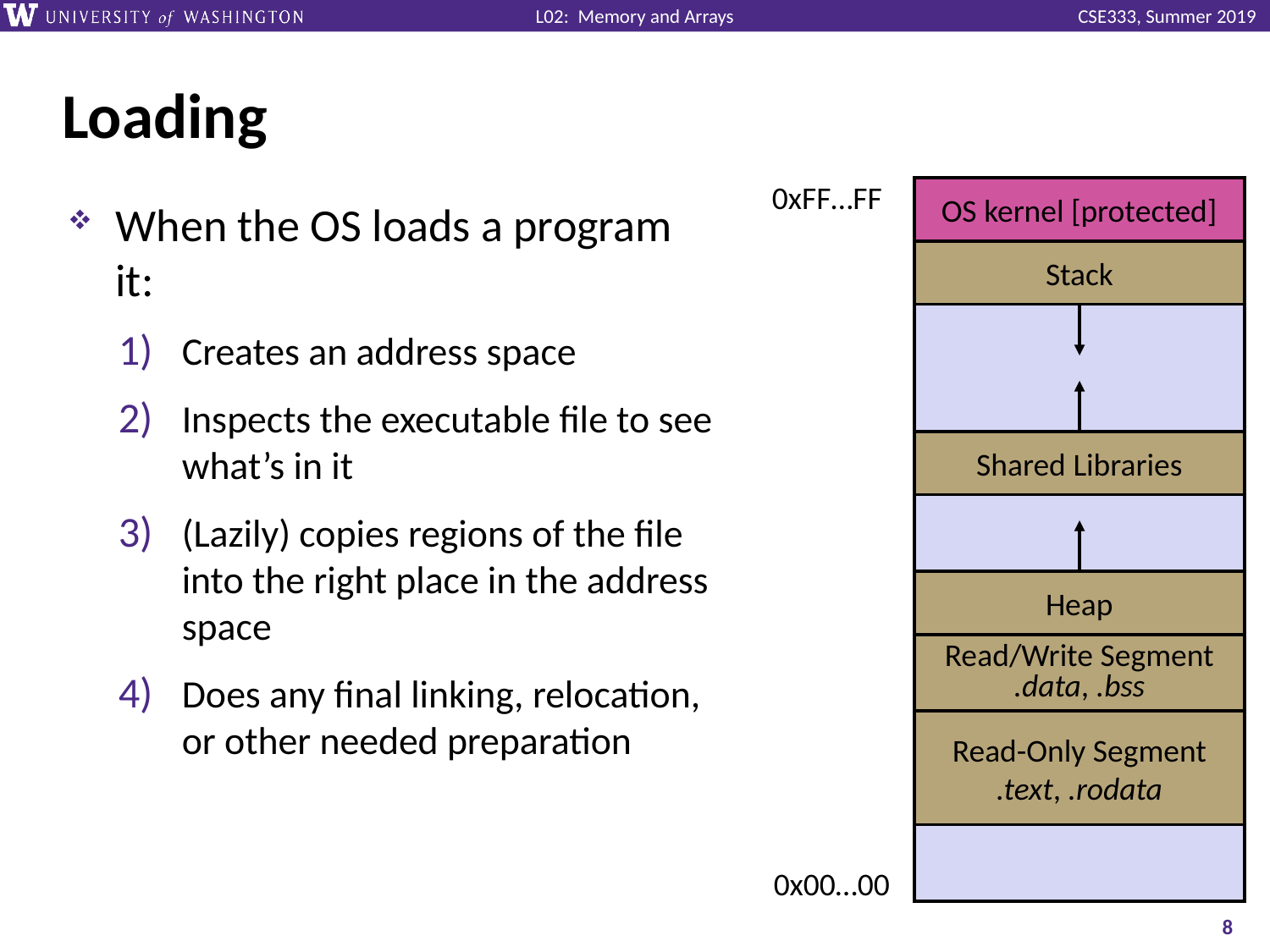

# Loading
0xFF…FF

OS kernel [protected]
Stack
Shared Libraries
Heap
Read/Write Segment
.data, .bss
Read-Only Segment
.text, .rodata
0x00…00
When the OS loads a program it:
Creates an address space
Inspects the executable file to see what’s in it
(Lazily) copies regions of the file into the right place in the address space
Does any final linking, relocation, or other needed preparation
8